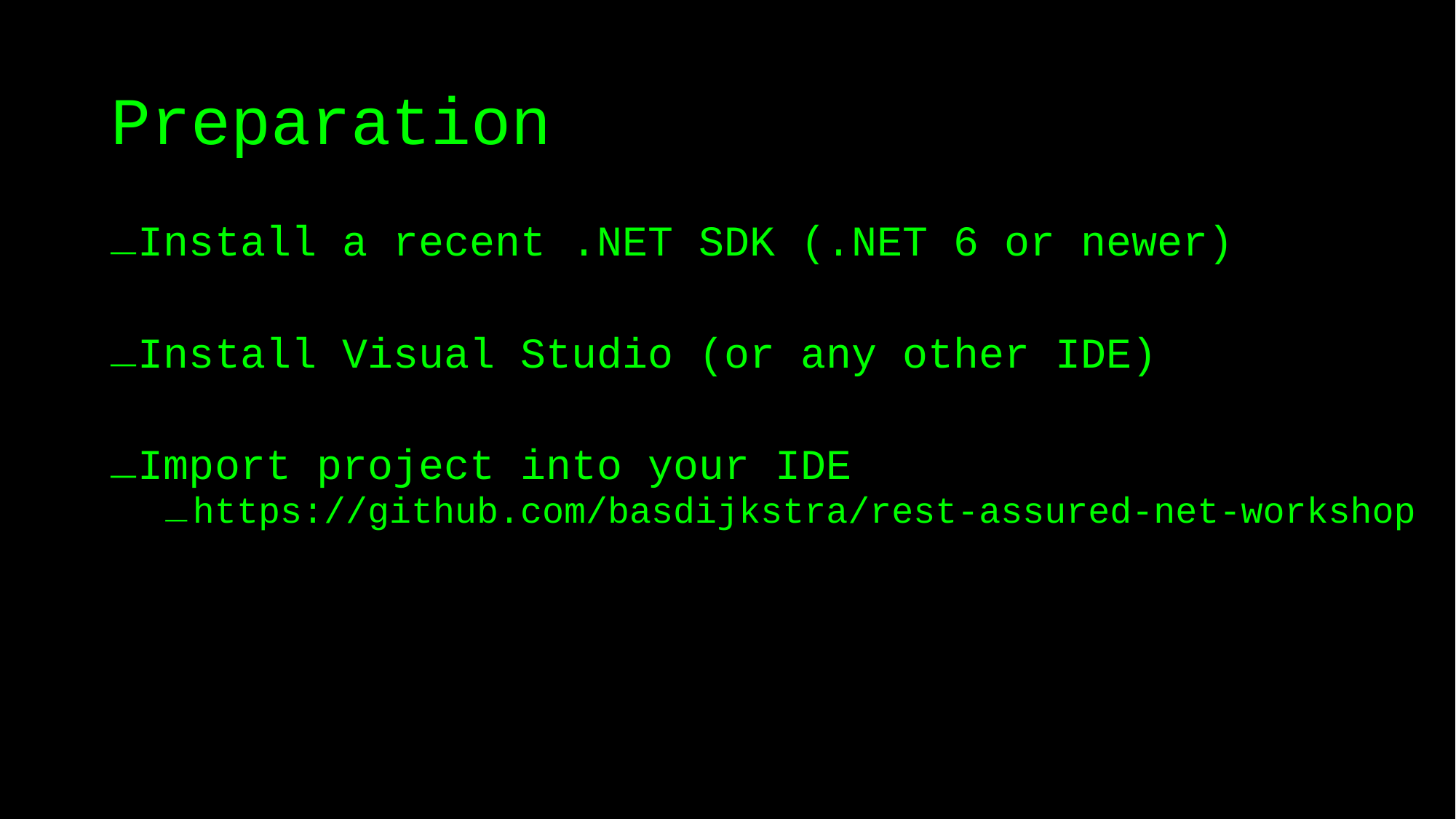

# Preparation
Install a recent .NET SDK (.NET 6 or newer)

Install Visual Studio (or any other IDE)

Import project into your IDE
https://github.com/basdijkstra/rest-assured-net-workshop